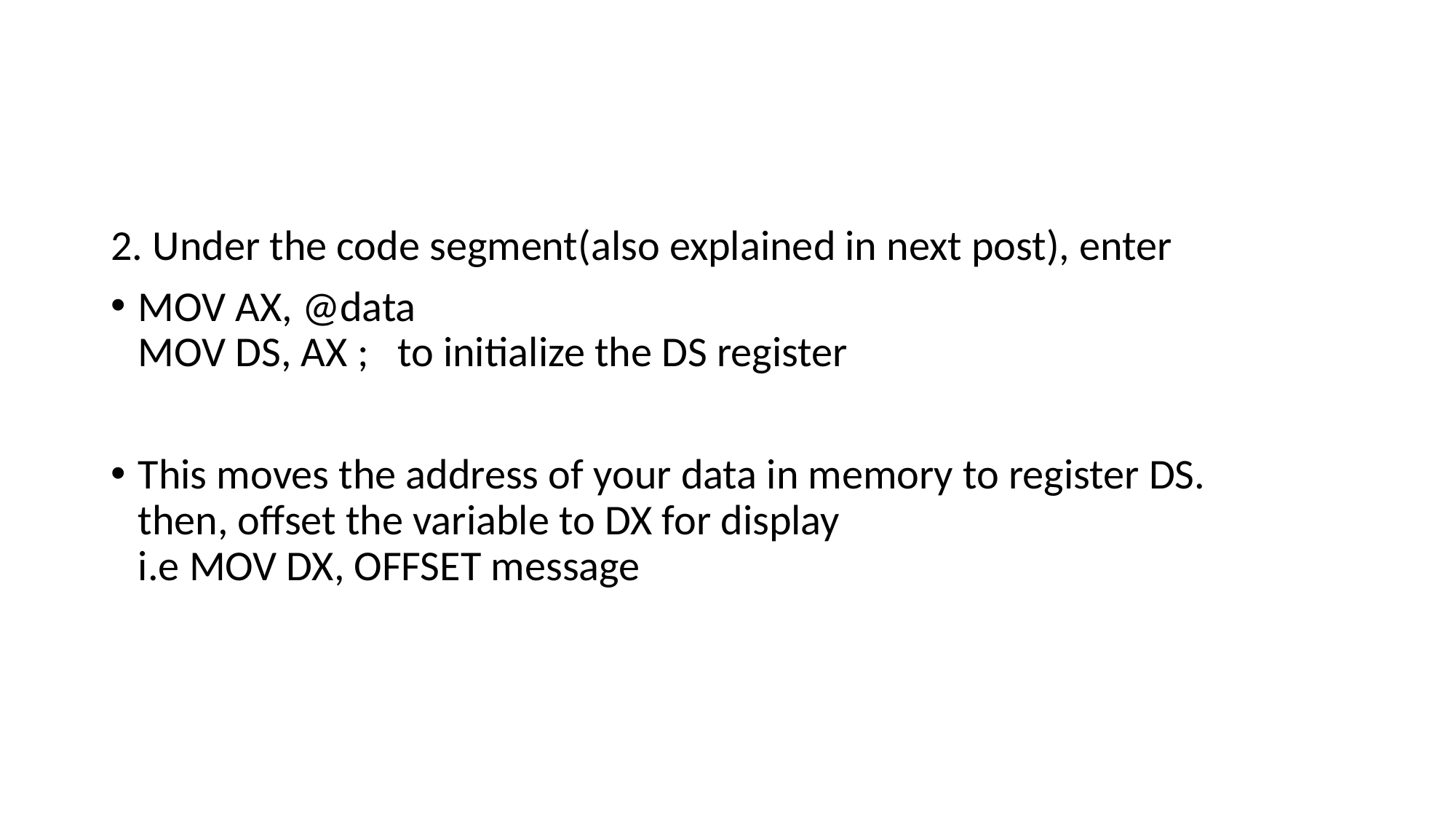

#
2. Under the code segment(also explained in next post), enter
MOV AX, @data
MOV DS, AX ;   to initialize the DS register

This moves the address of your data in memory to register DS.
then, offset the variable to DX for display
i.e MOV DX, OFFSET message